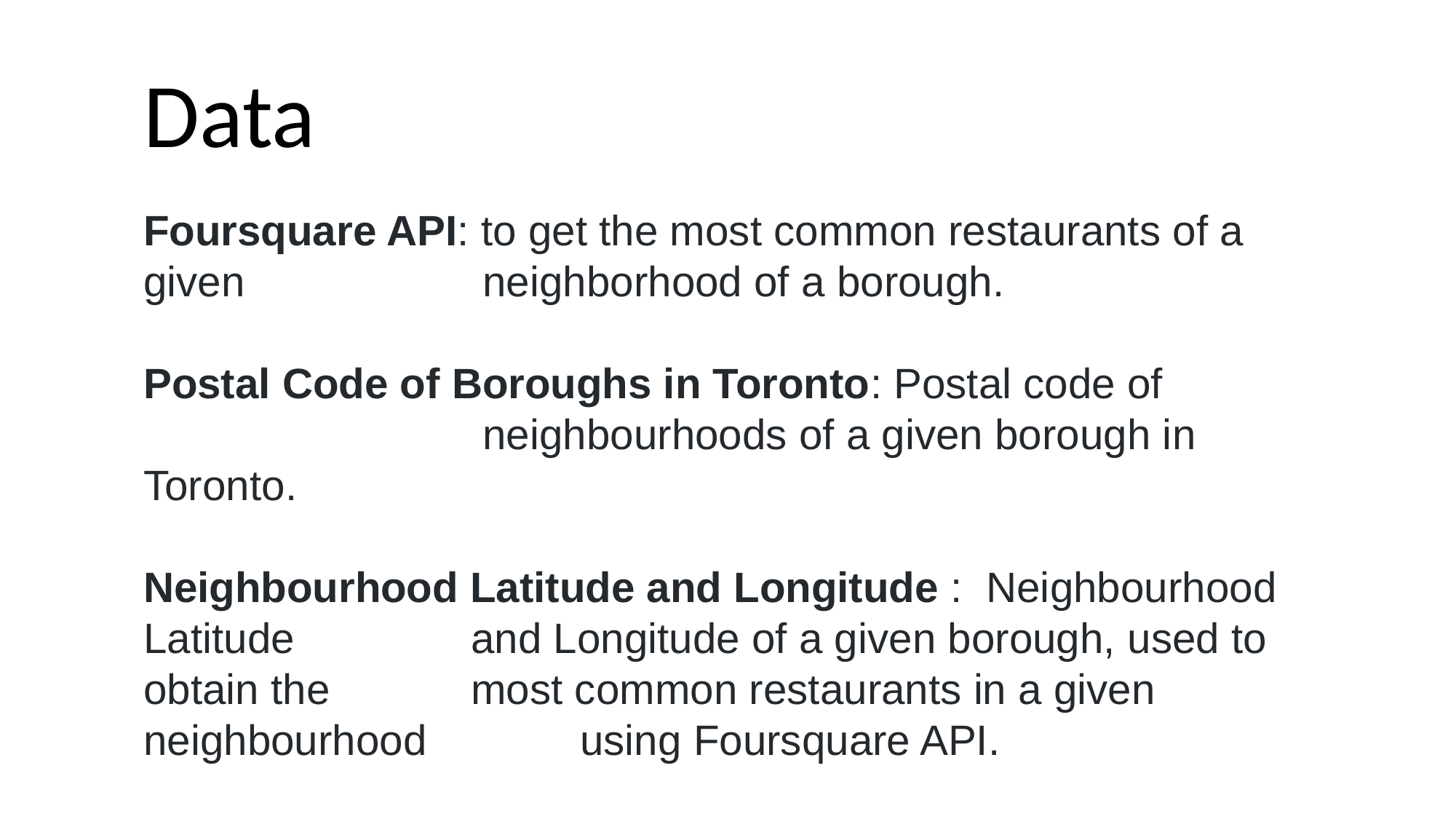

# Data
Foursquare API: to get the most common restaurants of a given 		 neighborhood of a borough.

Postal Code of Boroughs in Toronto: Postal code of 				 neighbourhoods of a given borough in Toronto.

Neighbourhood Latitude and Longitude :  Neighbourhood Latitude 		and Longitude of a given borough, used to obtain the 		most common restaurants in a given neighbourhood 		using Foursquare API.